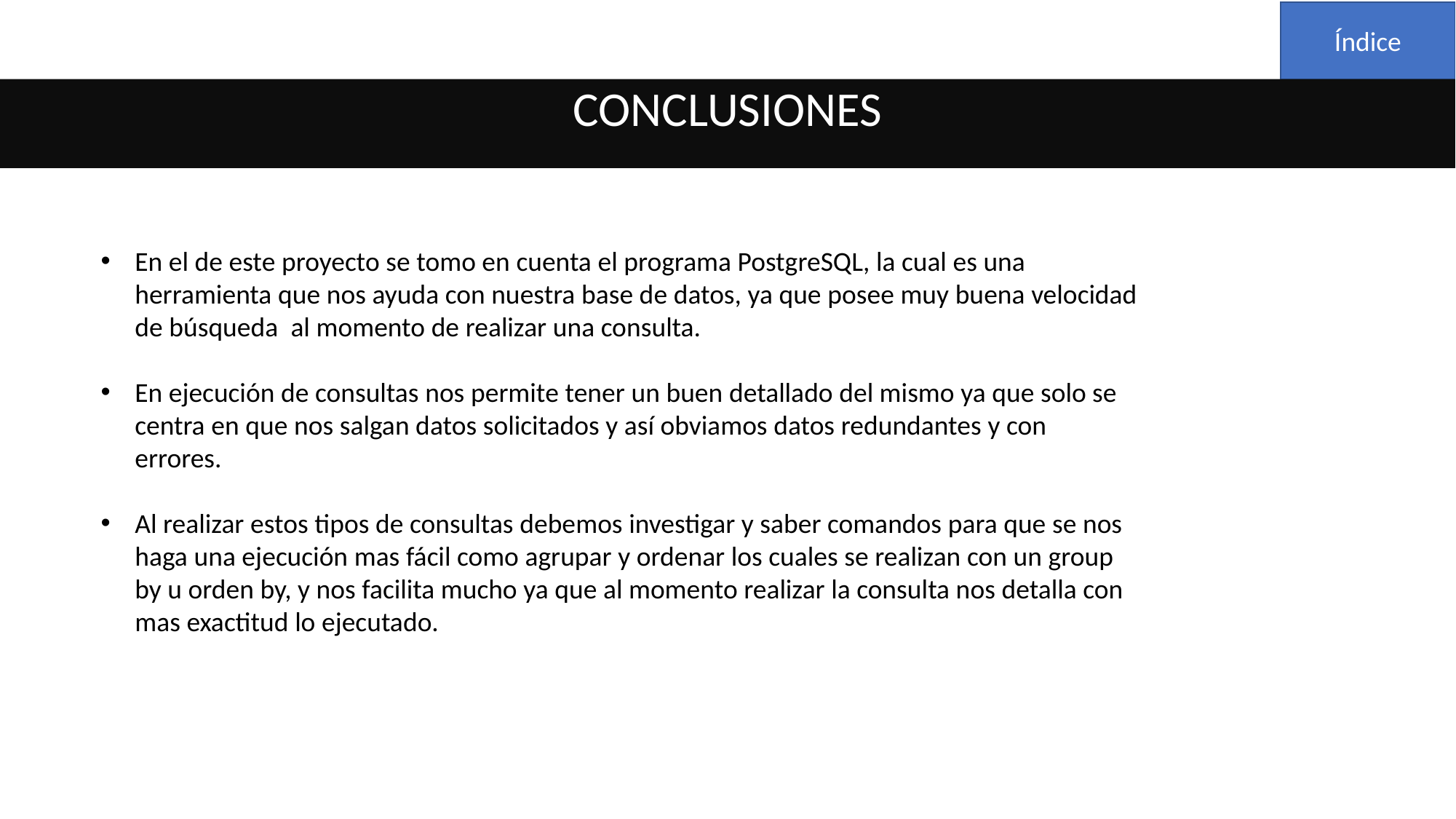

Índice
CONCLUSIONES
En el de este proyecto se tomo en cuenta el programa PostgreSQL, la cual es una herramienta que nos ayuda con nuestra base de datos, ya que posee muy buena velocidad de búsqueda  al momento de realizar una consulta.

En ejecución de consultas nos permite tener un buen detallado del mismo ya que solo se centra en que nos salgan datos solicitados y así obviamos datos redundantes y con errores.

Al realizar estos tipos de consultas debemos investigar y saber comandos para que se nos haga una ejecución mas fácil como agrupar y ordenar los cuales se realizan con un group by u orden by, y nos facilita mucho ya que al momento realizar la consulta nos detalla con mas exactitud lo ejecutado.